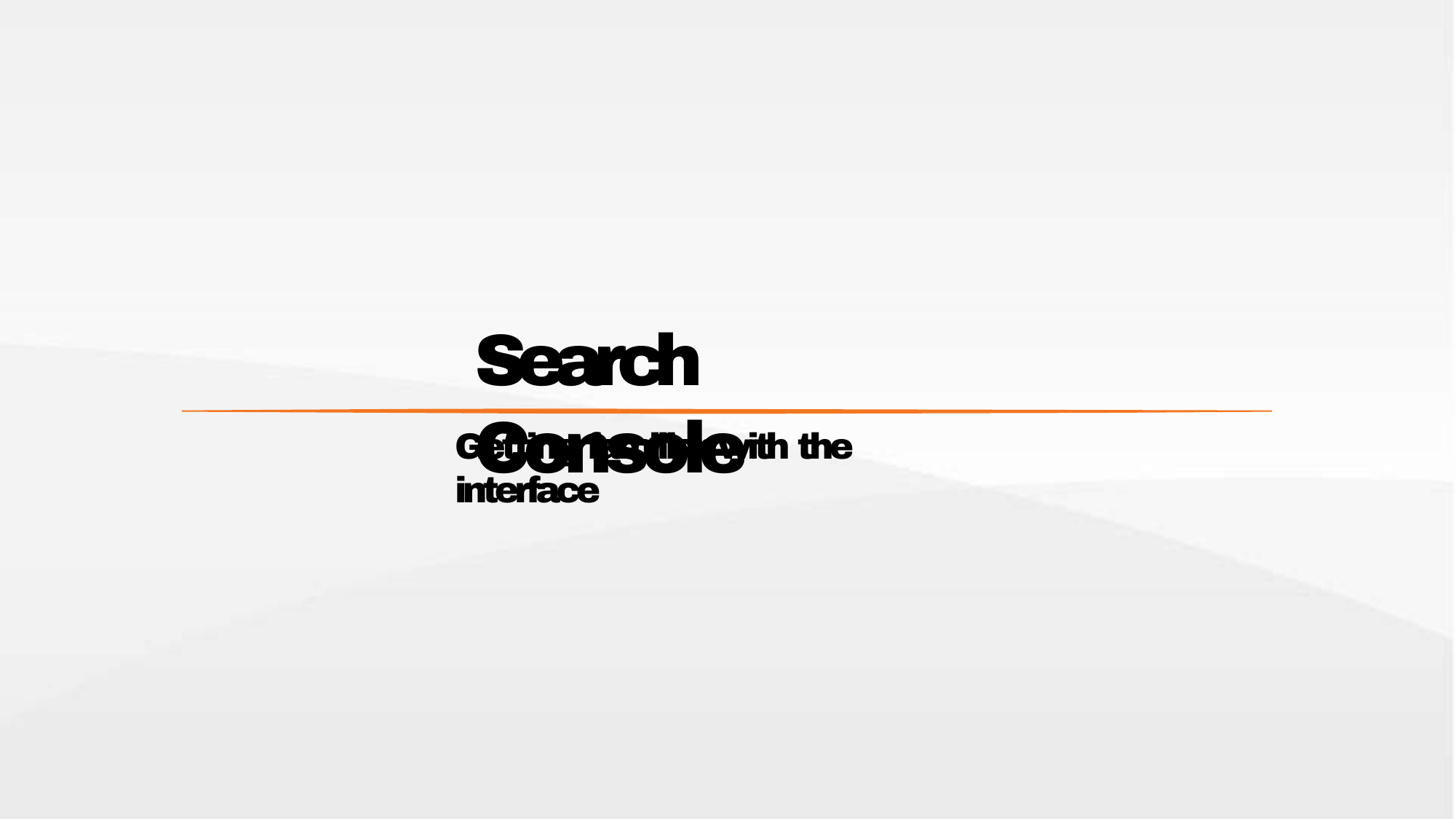

Search Console
Getting familiar with the interface